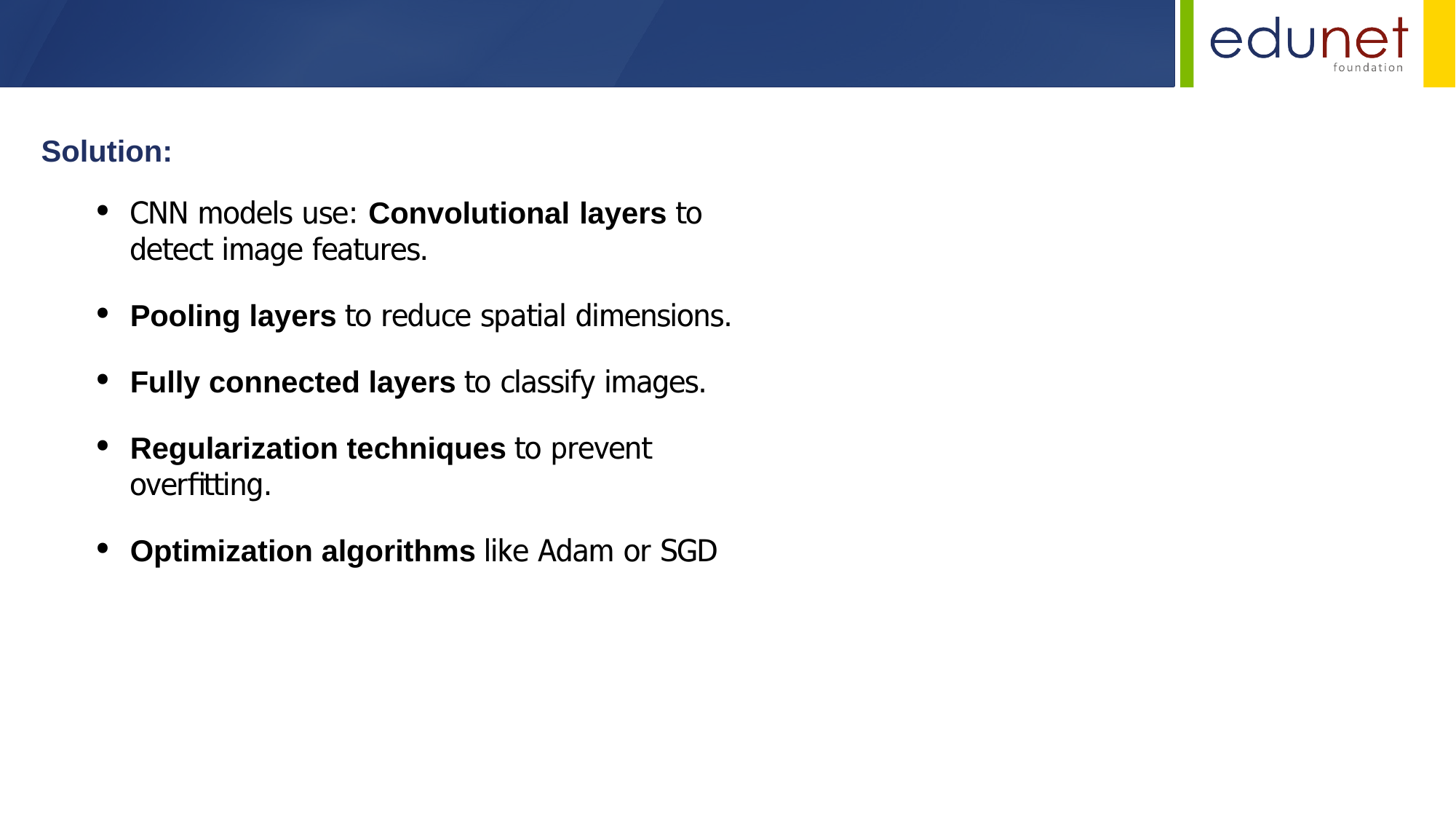

Solution:
CNN models use: Convolutional layers to detect image features.
Pooling layers to reduce spatial dimensions.
Fully connected layers to classify images.
Regularization techniques to prevent overfitting.
Optimization algorithms like Adam or SGD